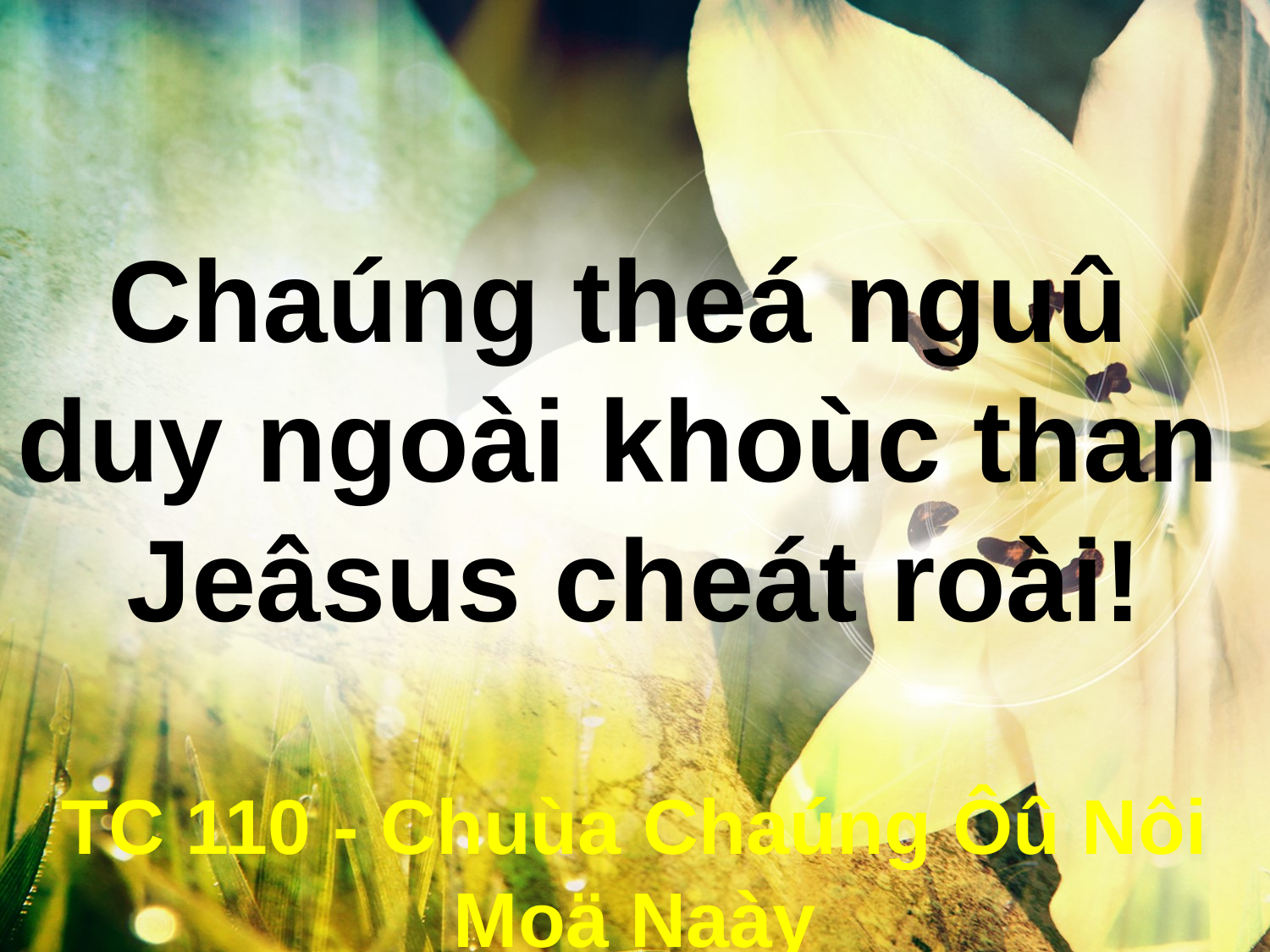

Chaúng theá nguû
duy ngoài khoùc than
Jeâsus cheát roài!
TC 110 - Chuùa Chaúng Ôû Nôi Moä Naày